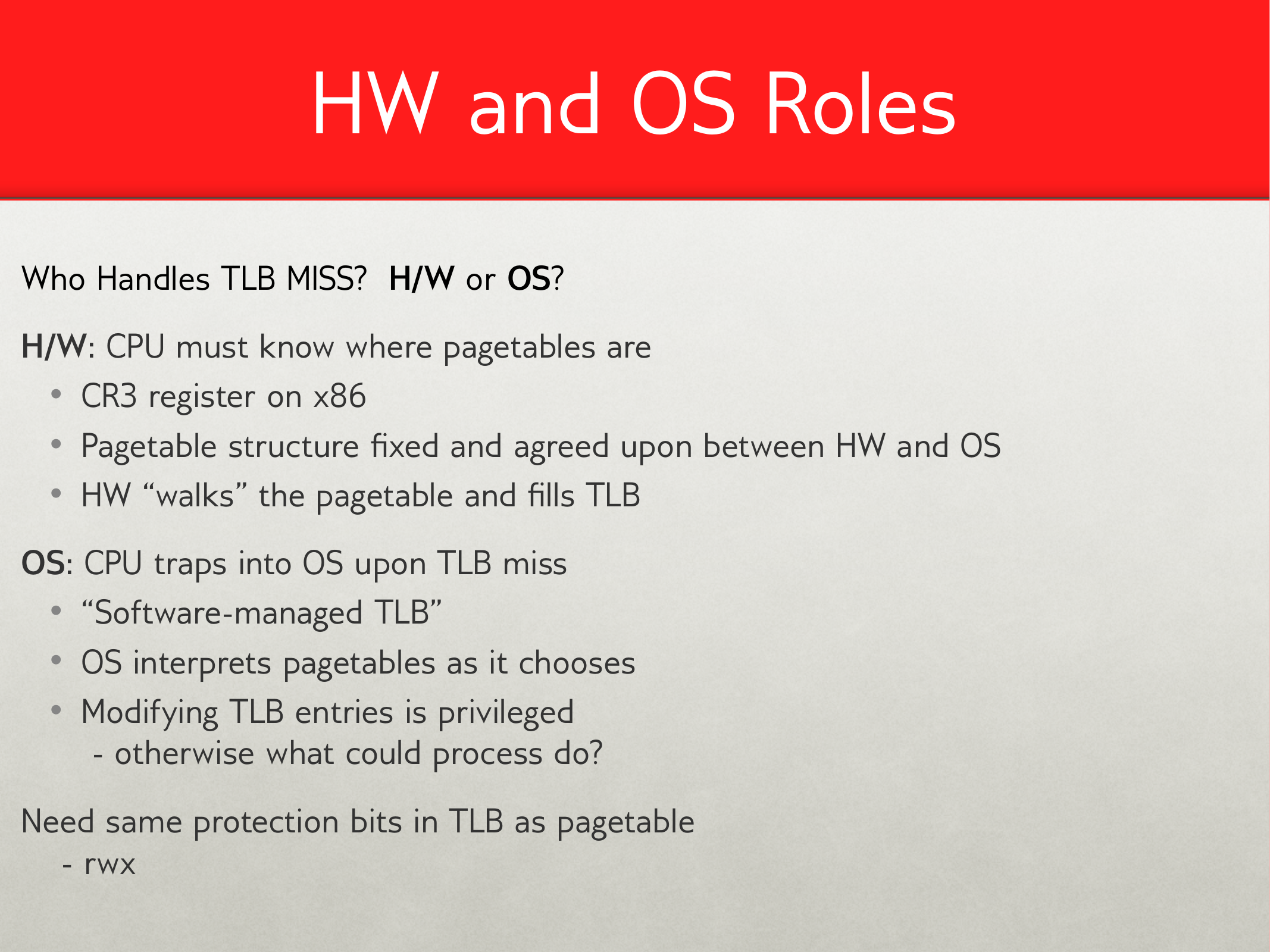

# HW and OS Roles
Who Handles TLB MISS?  H/W or OS?
H/W: CPU must know where pagetables are
CR3 register on x86
Pagetable structure fixed and agreed upon between HW and OS
HW “walks” the pagetable and fills TLB
OS: CPU traps into OS upon TLB miss
“Software-managed TLB”
OS interprets pagetables as it chooses
Modifying TLB entries is privileged
 - otherwise what could process do?
Need same protection bits in TLB as pagetable
 - rwx